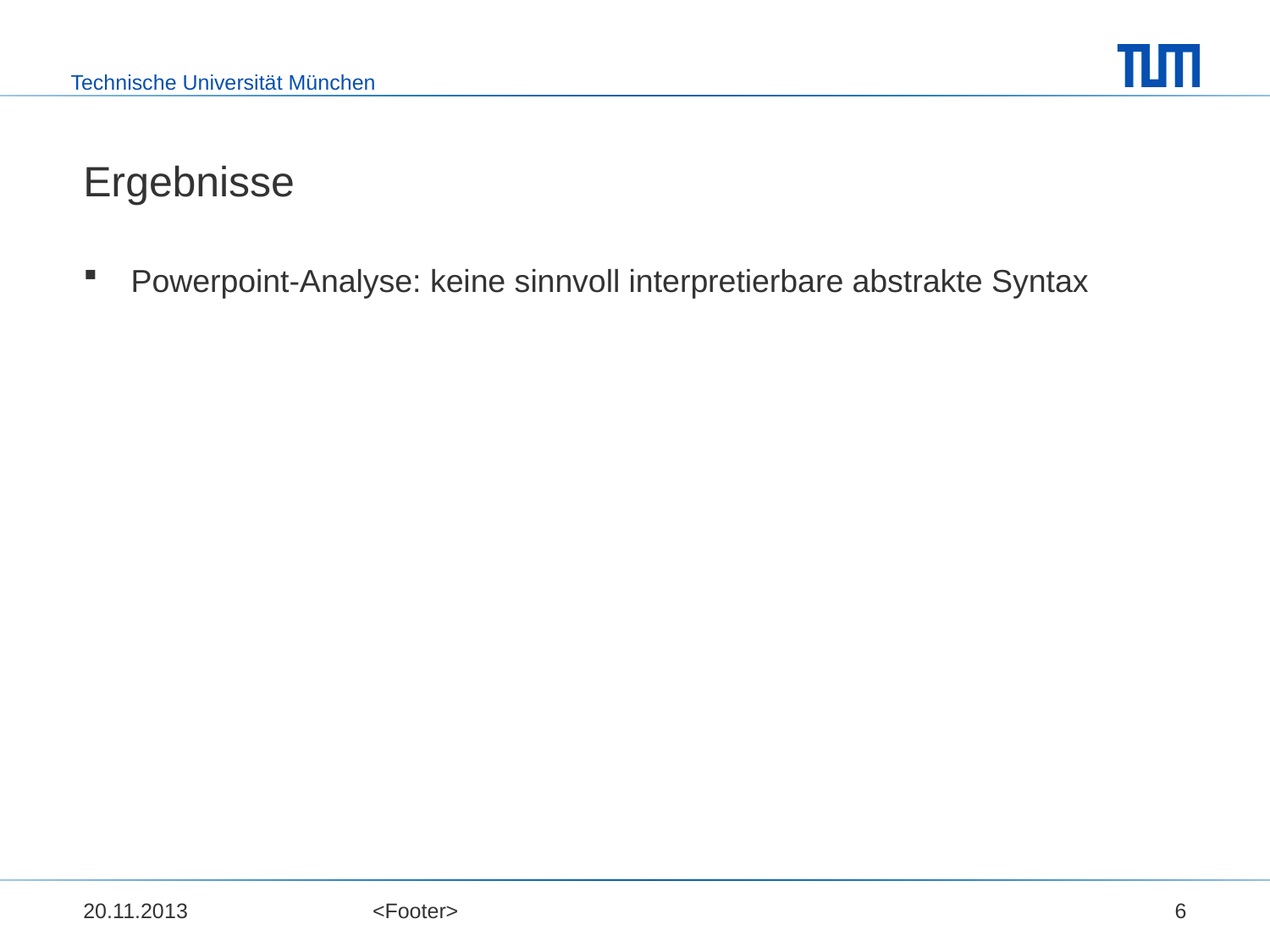

# Ergebnisse
Powerpoint-Analyse: keine sinnvoll interpretierbare abstrakte Syntax
20.11.2013
<Footer>
6